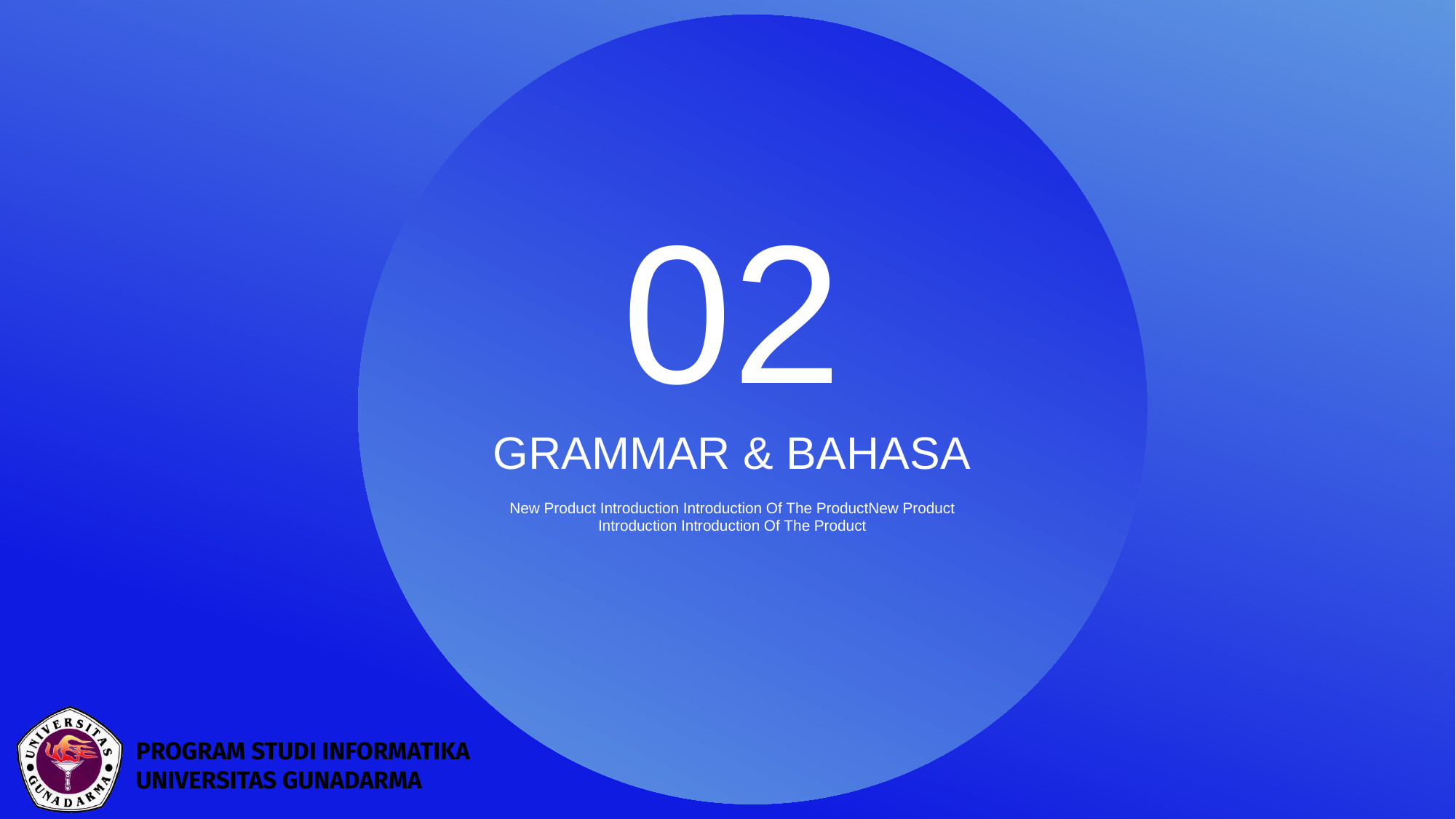

02
GRAMMAR & BAHASA
New Product Introduction Introduction Of The ProductNew Product Introduction Introduction Of The Product